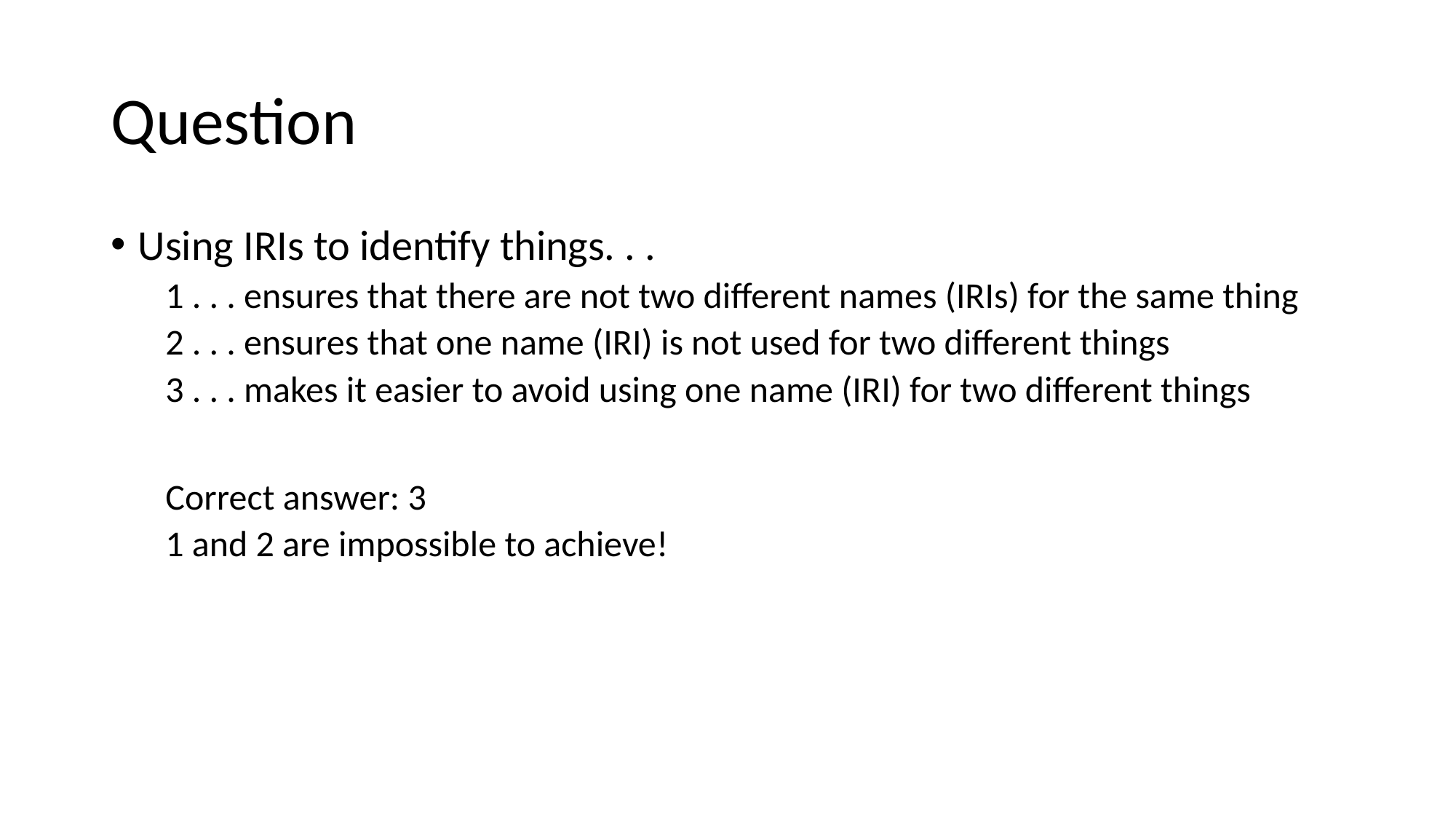

# Question
Using IRIs to identify things. . .
1 . . . ensures that there are not two different names (IRIs) for the same thing
2 . . . ensures that one name (IRI) is not used for two different things
3 . . . makes it easier to avoid using one name (IRI) for two different things

Correct answer: 3
1 and 2 are impossible to achieve!